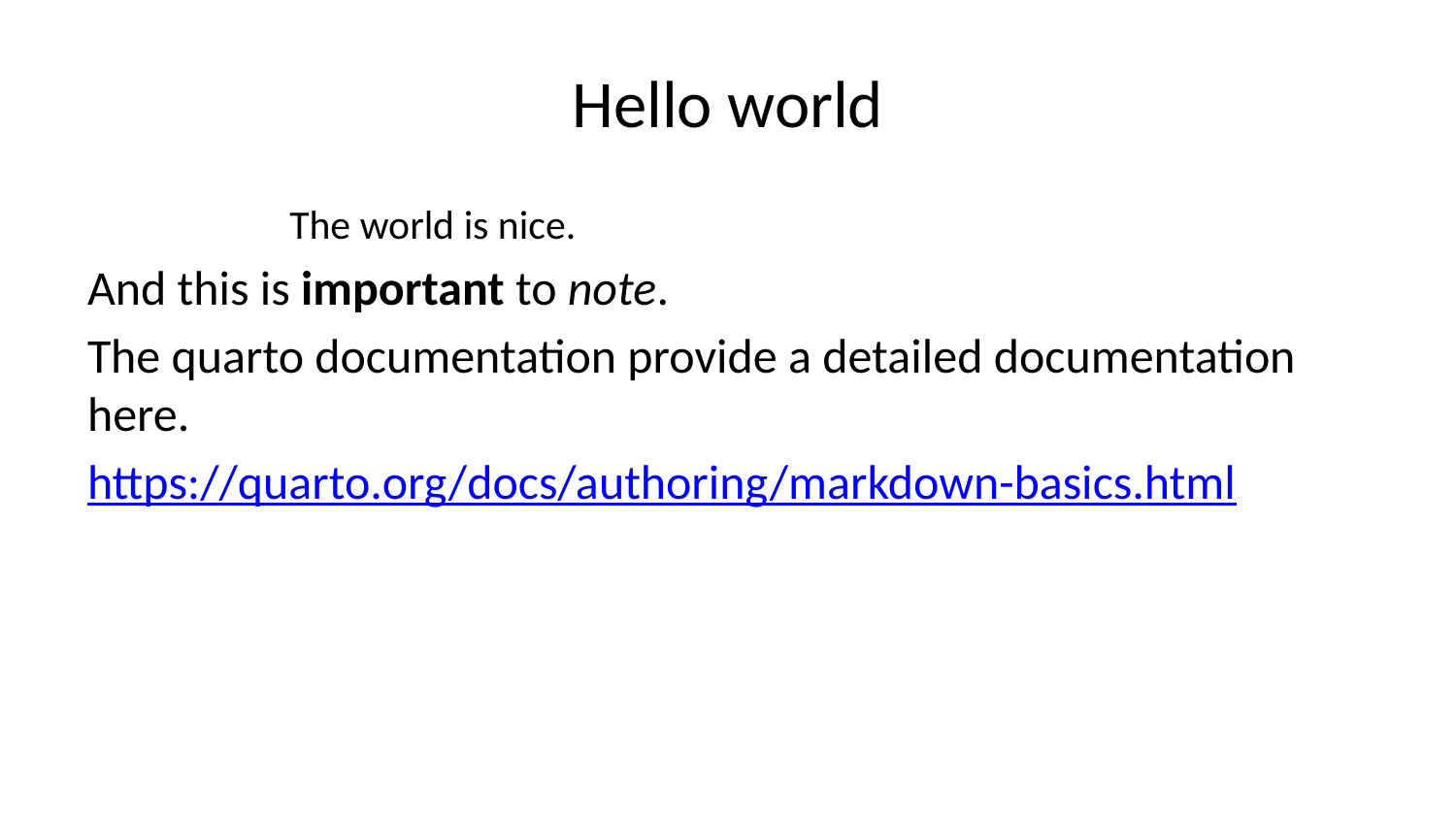

# Hello world
The world is nice.
And this is important to note.
The quarto documentation provide a detailed documentation here.
https://quarto.org/docs/authoring/markdown-basics.html